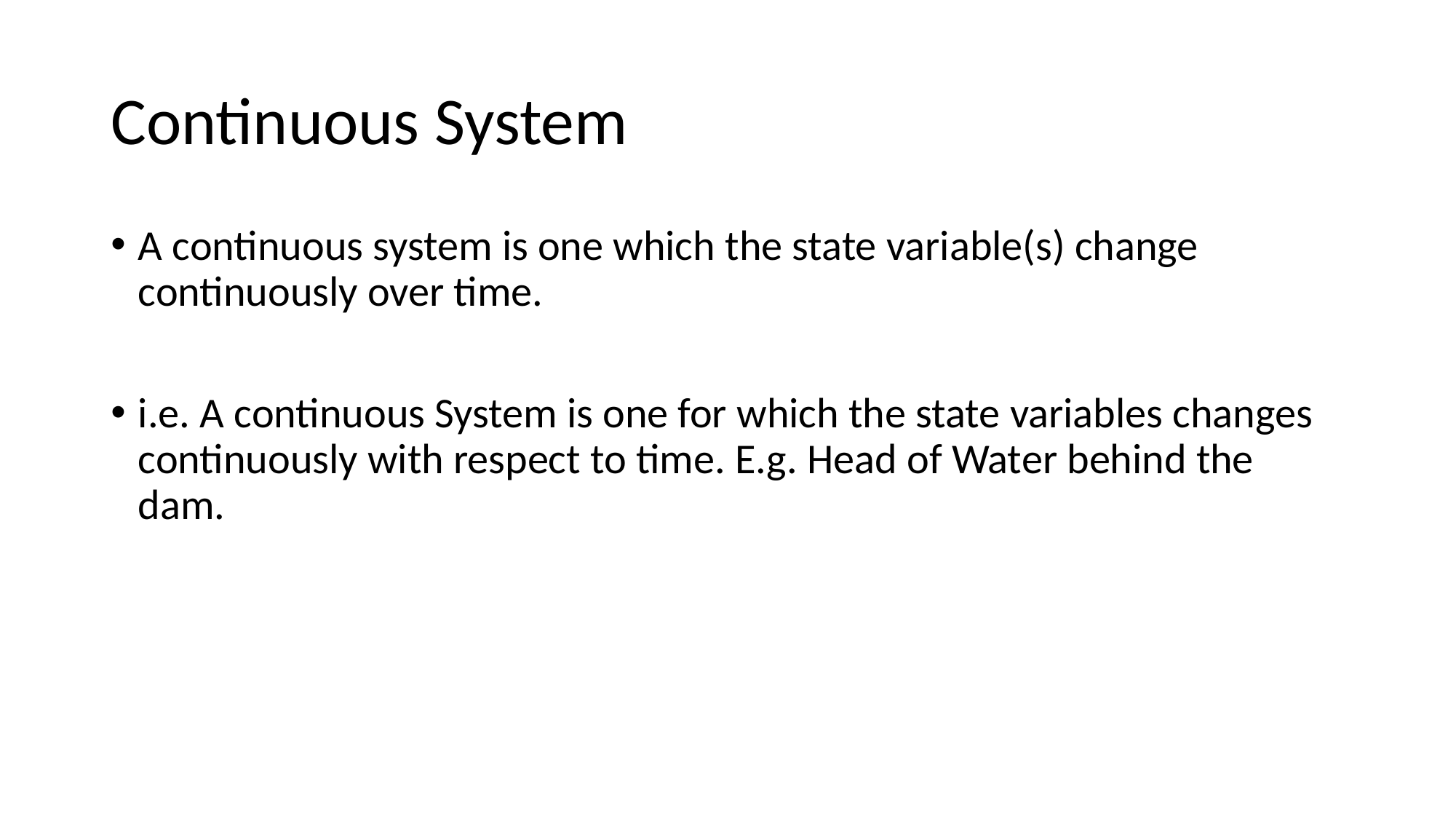

# Continuous System
A continuous system is one which the state variable(s) change continuously over time.

i.e. A continuous System is one for which the state variables changes continuously with respect to time. E.g. Head of Water behind the dam.